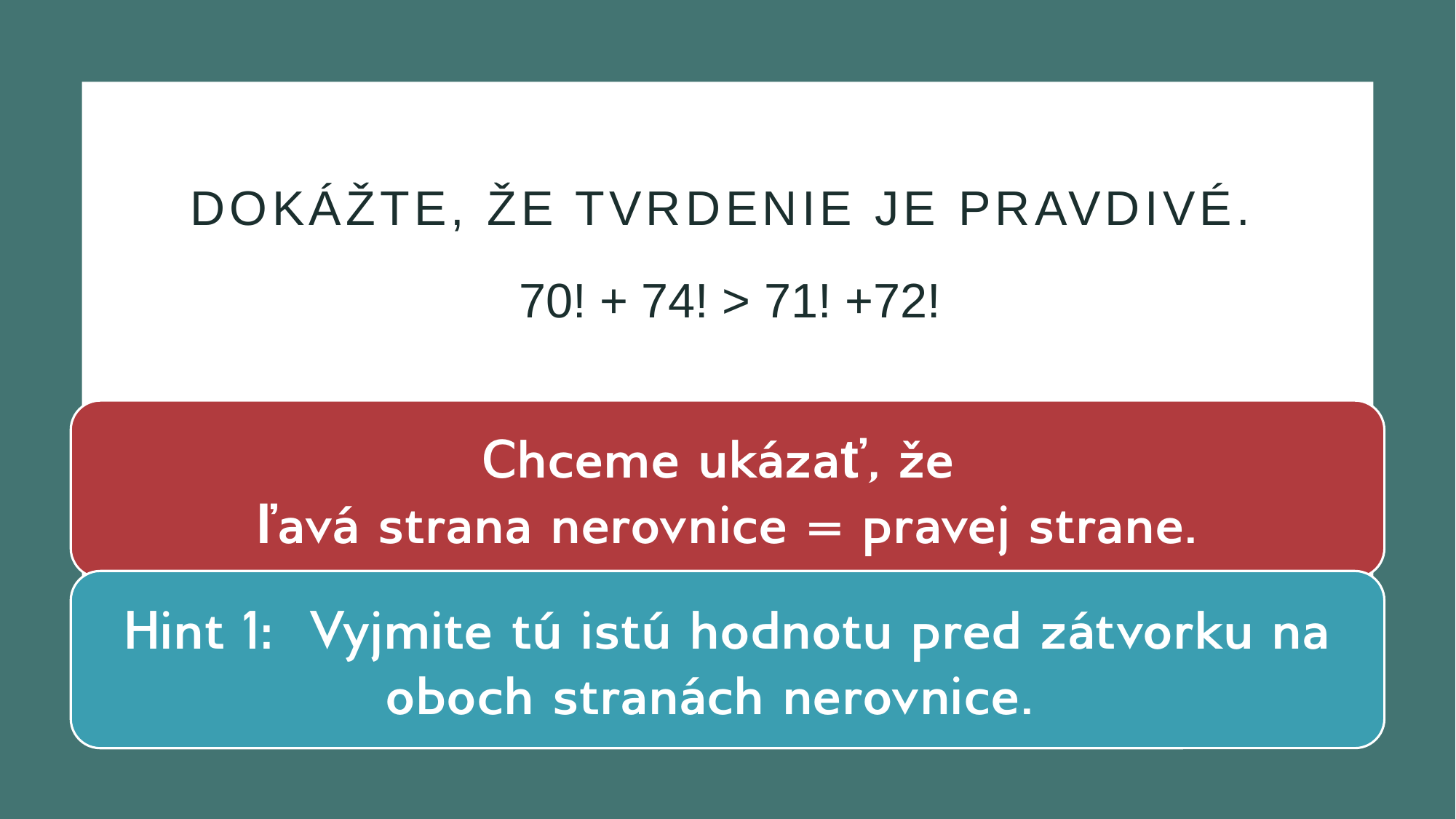

# Dokážte, že tvrdenie je pravdivé.
70! + 74! > 71! +72!
Chceme ukázať, že
ľavá strana nerovnice = pravej strane.
Hint 1:  Vyjmite tú istú hodnotu pred zátvorku na oboch stranách nerovnice.